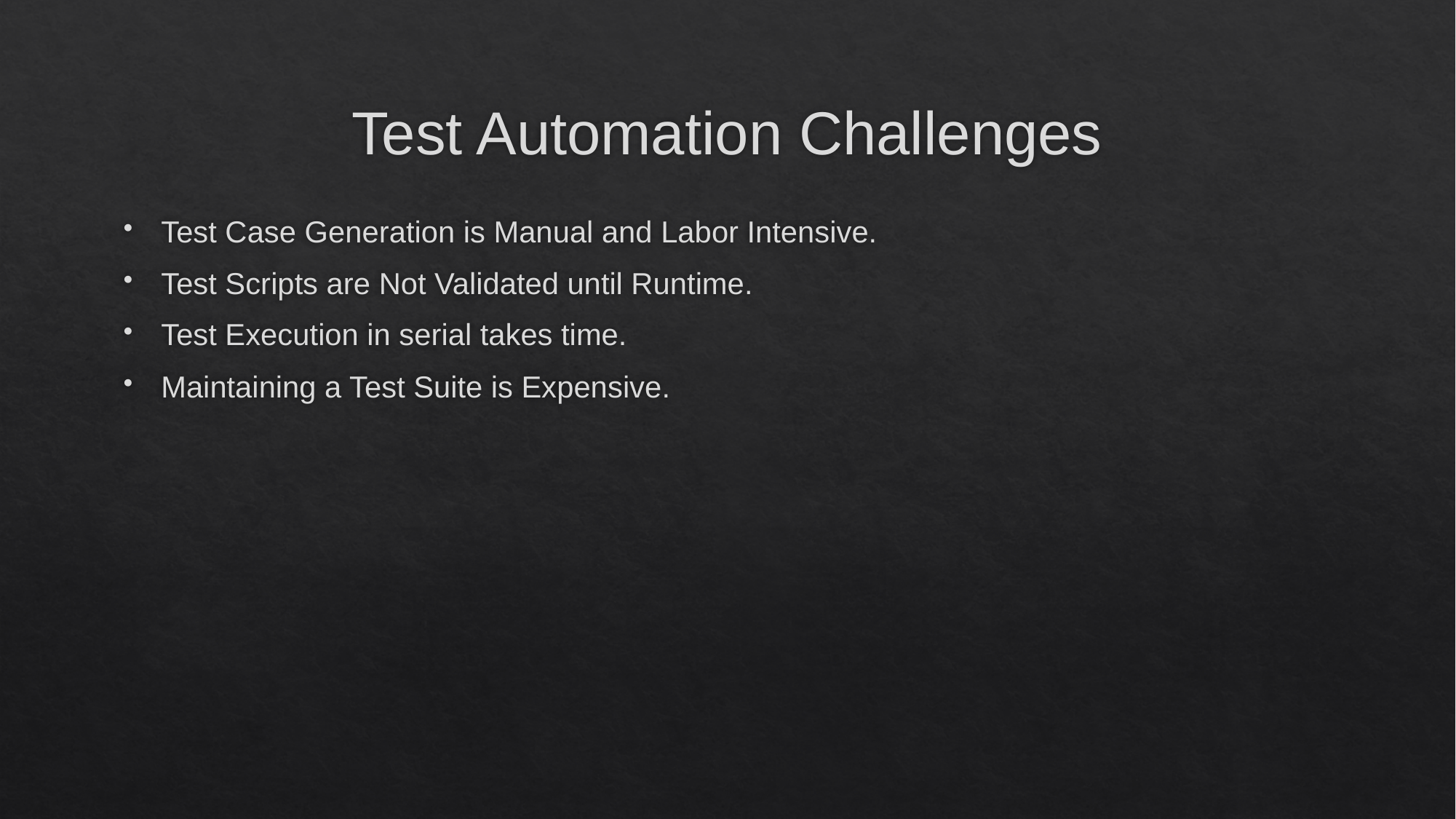

# Test Automation Challenges
Test Case Generation is Manual and Labor Intensive.
Test Scripts are Not Validated until Runtime.
Test Execution in serial takes time.
Maintaining a Test Suite is Expensive.